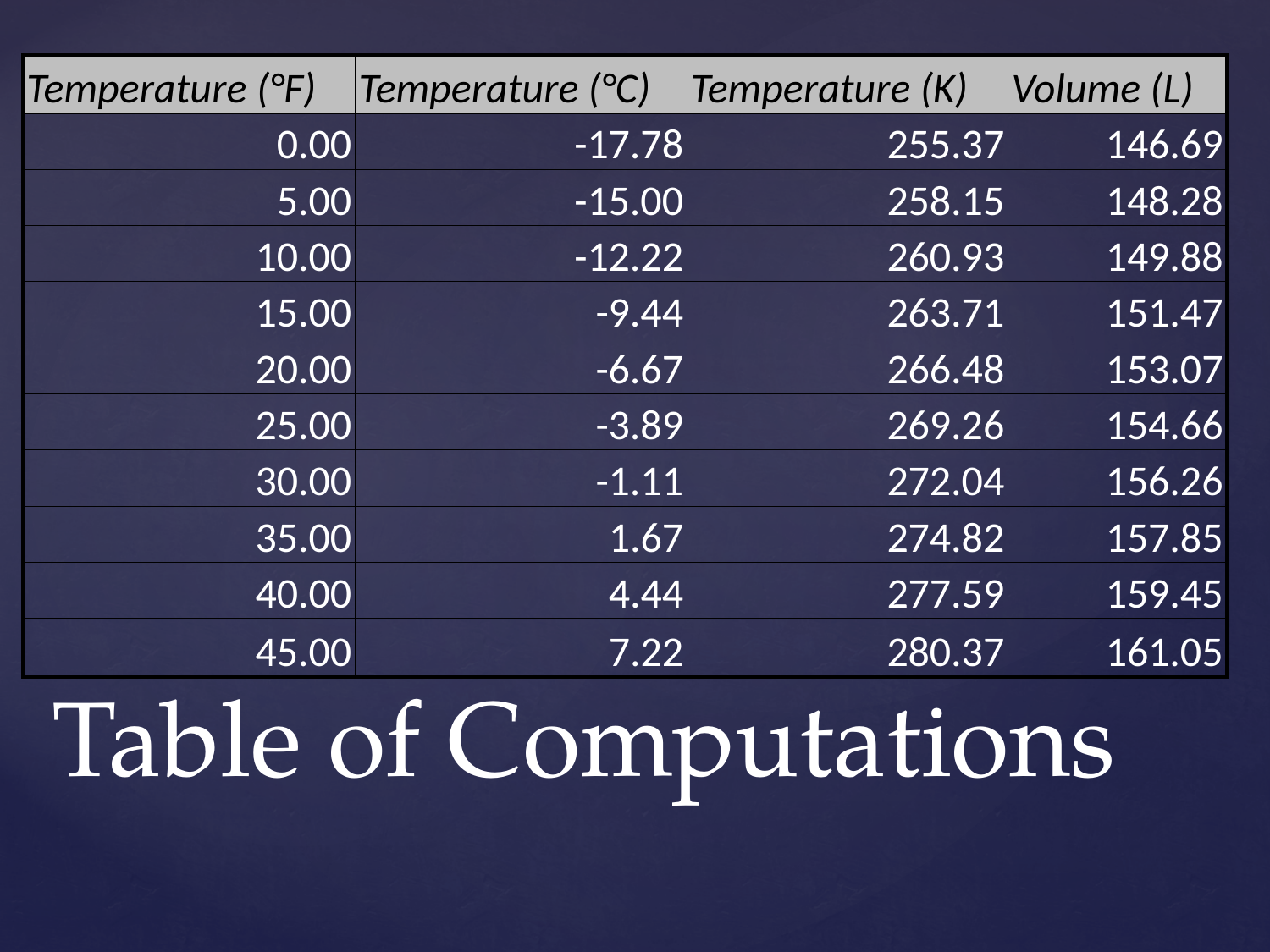

| Temperature (°F) | Temperature (°C) | Temperature (K) | Volume (L) |
| --- | --- | --- | --- |
| 0.00 | -17.78 | 255.37 | 146.69 |
| 5.00 | -15.00 | 258.15 | 148.28 |
| 10.00 | -12.22 | 260.93 | 149.88 |
| 15.00 | -9.44 | 263.71 | 151.47 |
| 20.00 | -6.67 | 266.48 | 153.07 |
| 25.00 | -3.89 | 269.26 | 154.66 |
| 30.00 | -1.11 | 272.04 | 156.26 |
| 35.00 | 1.67 | 274.82 | 157.85 |
| 40.00 | 4.44 | 277.59 | 159.45 |
| 45.00 | 7.22 | 280.37 | 161.05 |
# Table of Computations